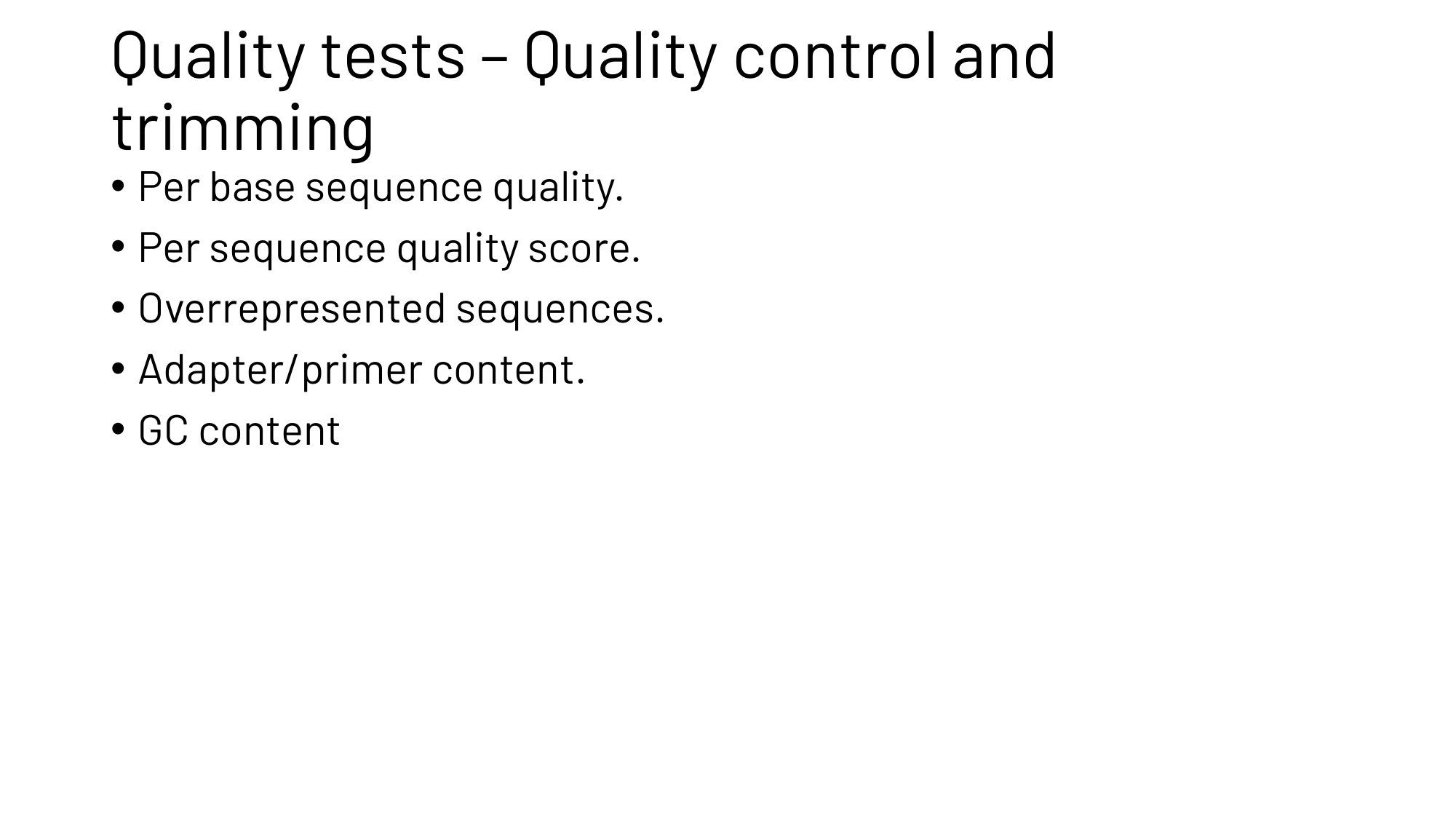

# Quality tests – Quality control and trimming
Per base sequence quality.
Per sequence quality score.
Overrepresented sequences.
Adapter/primer content.
GC content